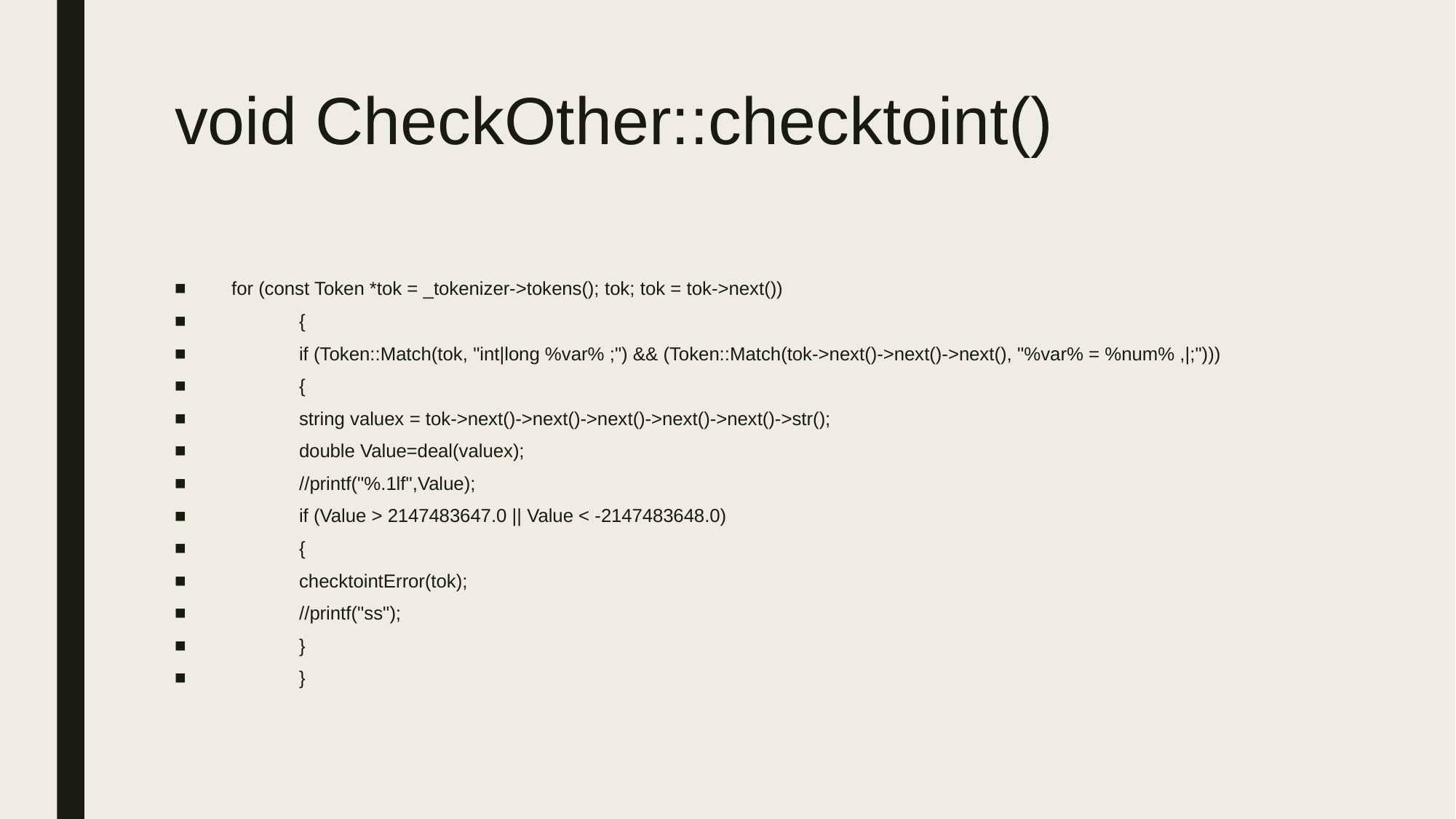

# void CheckOther::checktoint()
for (const Token *tok = _tokenizer->tokens(); tok; tok = tok->next())
	{
		if (Token::Match(tok, "int|long %var% ;") && (Token::Match(tok->next()->next()->next(), "%var% = %num% ,|;")))
		{
			string valuex = tok->next()->next()->next()->next()->next()->str();
			double Value=deal(valuex);
			//printf("%.1lf",Value);
			if (Value > 2147483647.0 || Value < -2147483648.0)
			{
				checktointError(tok);
				//printf("ss");
			}
		}